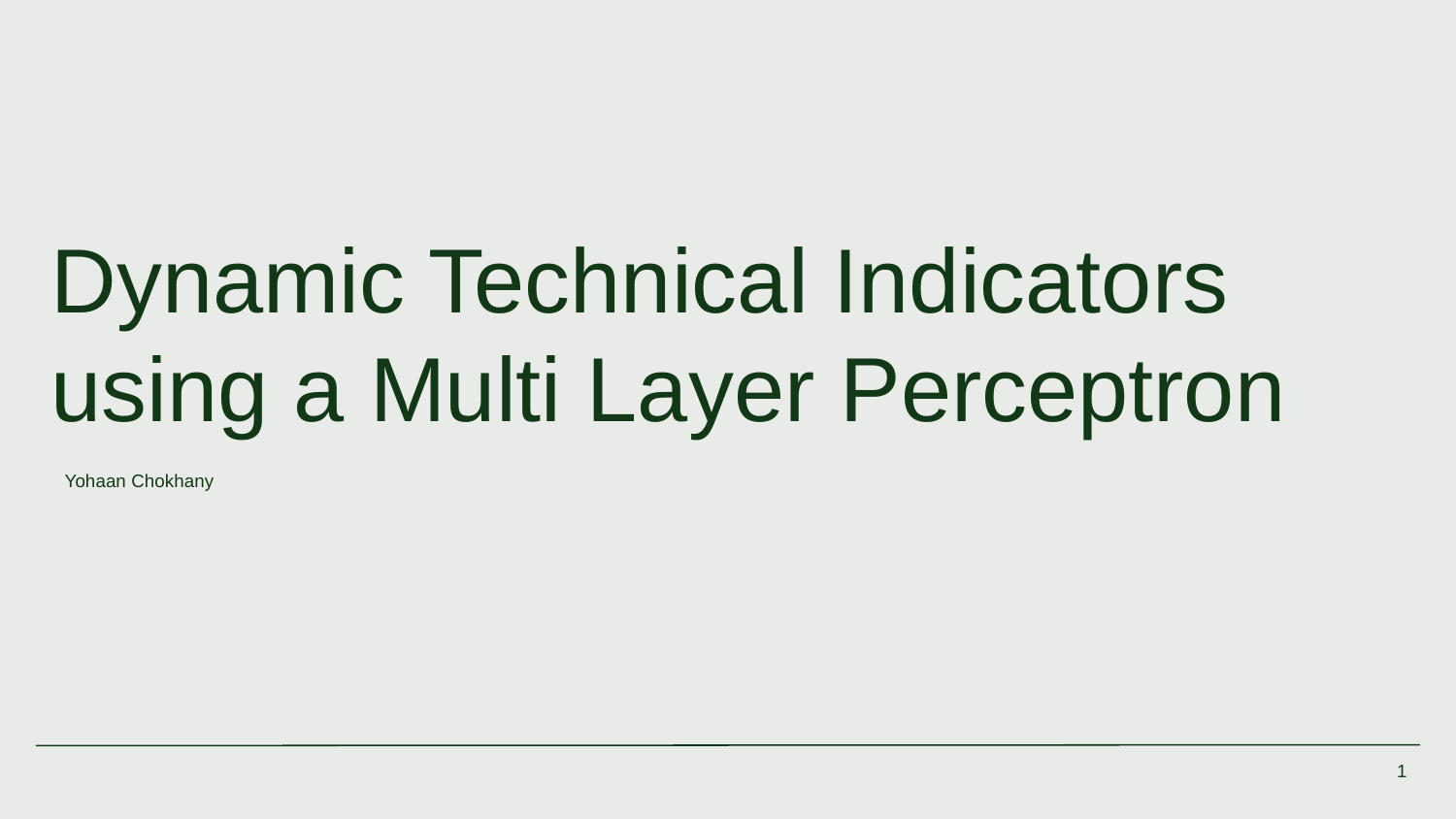

# Dynamic Technical Indicators using a Multi Layer Perceptron
Yohaan Chokhany
1